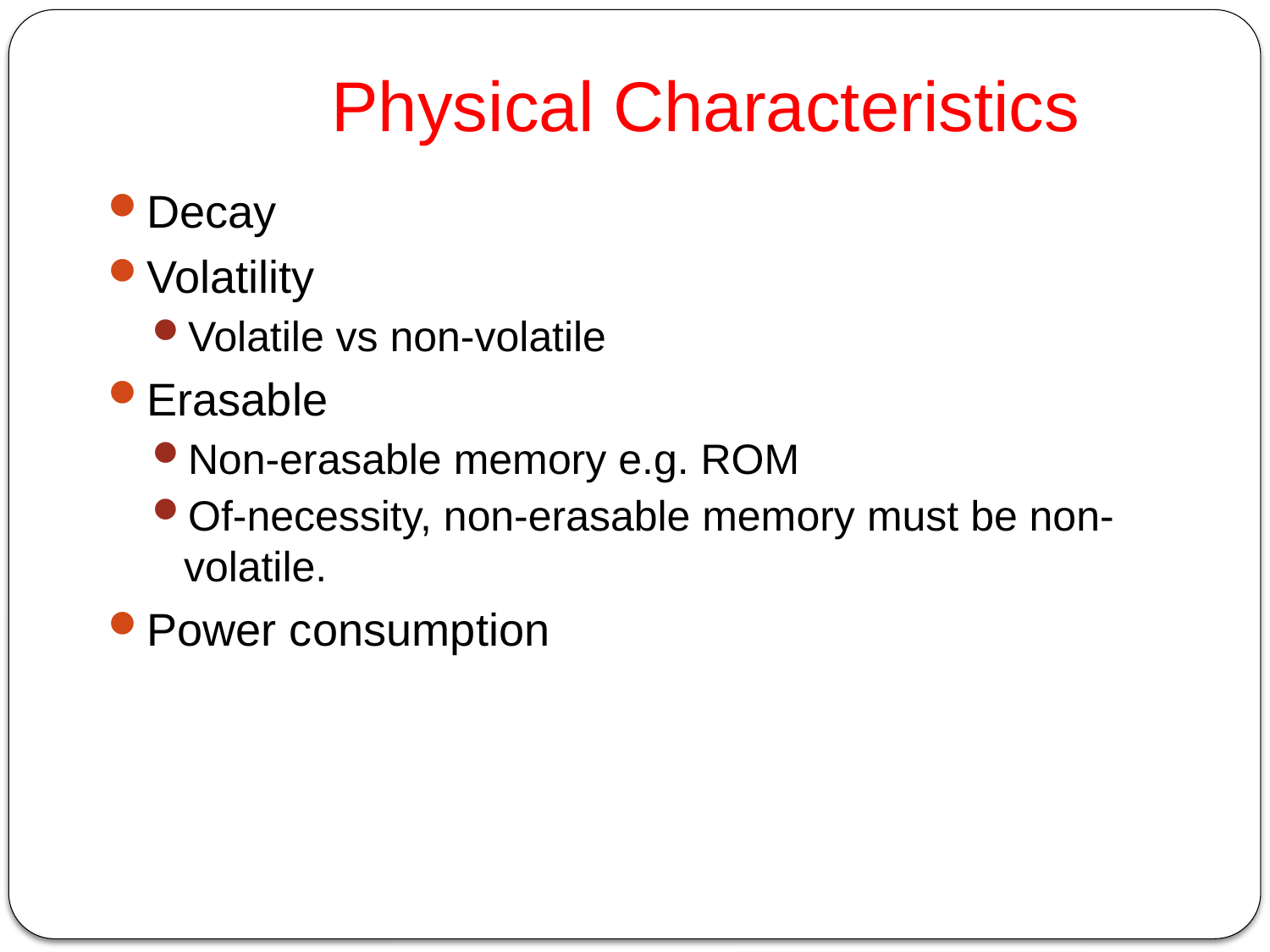

# Physical Characteristics
Decay
Volatility
Volatile vs non-volatile
Erasable
Non-erasable memory e.g. ROM
Of-necessity, non-erasable memory must be non-volatile.
Power consumption